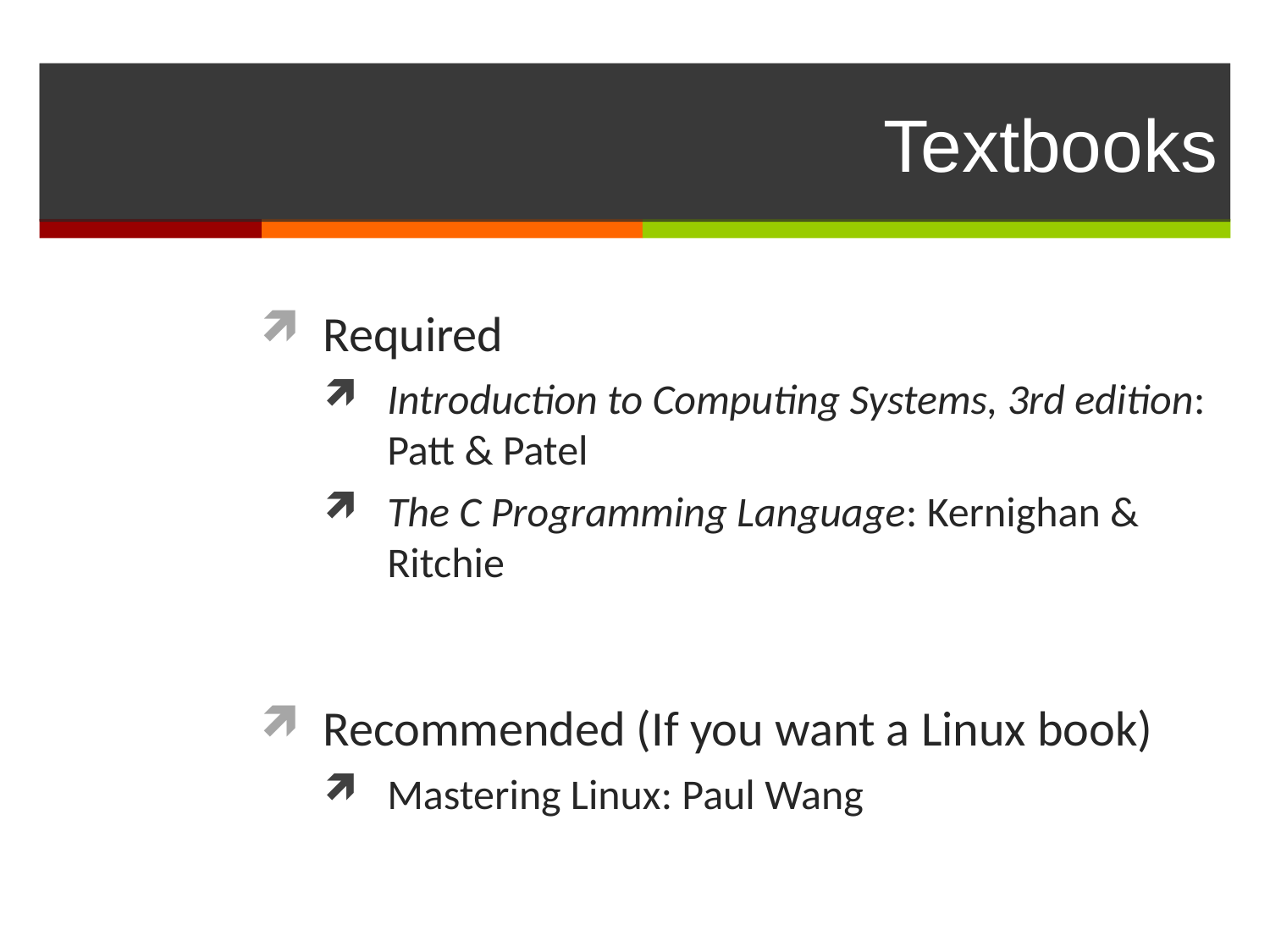

# Textbooks
Required
Introduction to Computing Systems, 3rd edition:  Patt & Patel
The C Programming Language: Kernighan & Ritchie

Recommended (If you want a Linux book)
Mastering Linux: Paul Wang